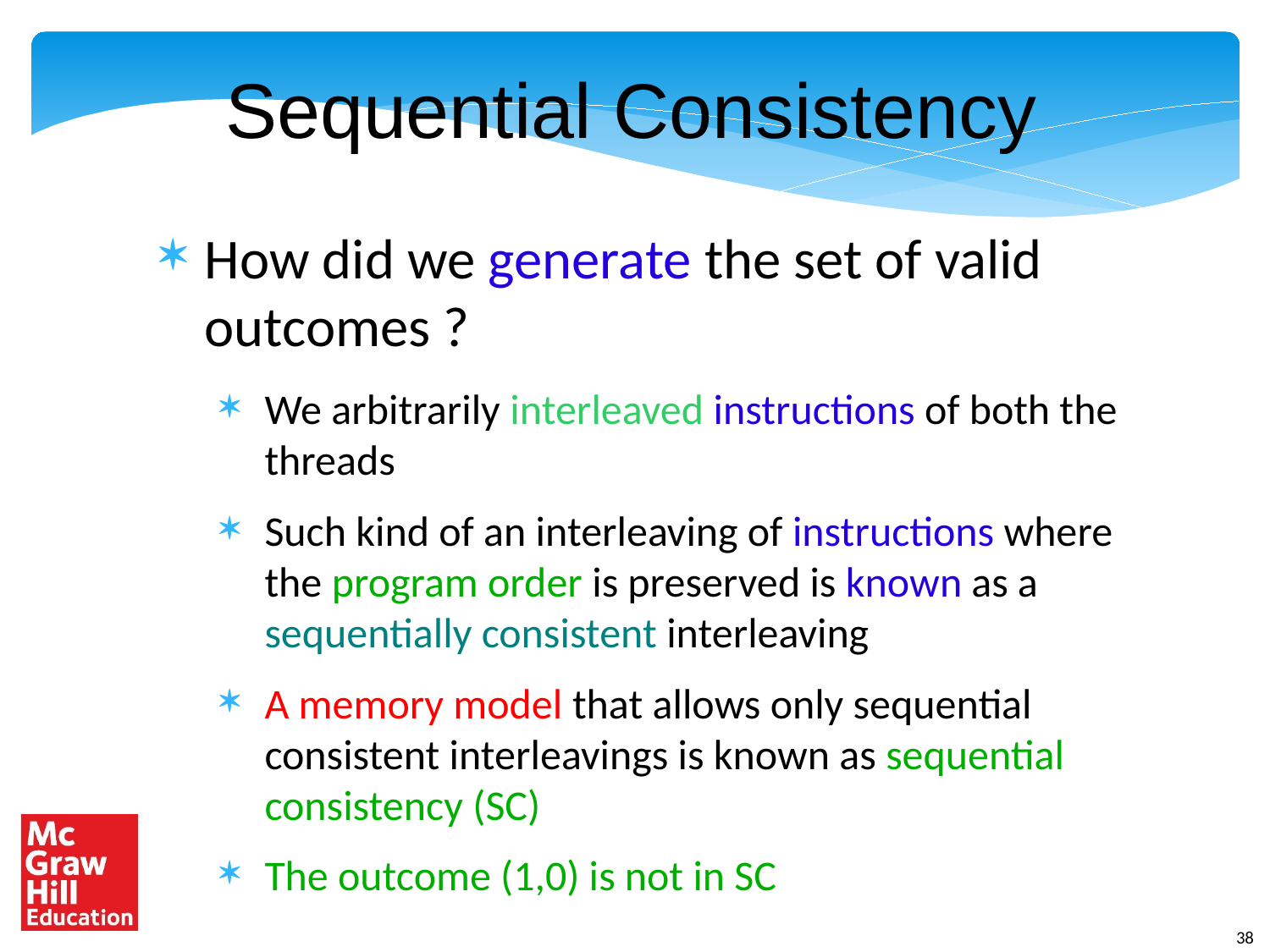

Sequential Consistency
How did we generate the set of valid outcomes ?
We arbitrarily interleaved instructions of both the threads
Such kind of an interleaving of instructions where the program order is preserved is known as a sequentially consistent interleaving
A memory model that allows only sequential consistent interleavings is known as sequential consistency (SC)
The outcome (1,0) is not in SC